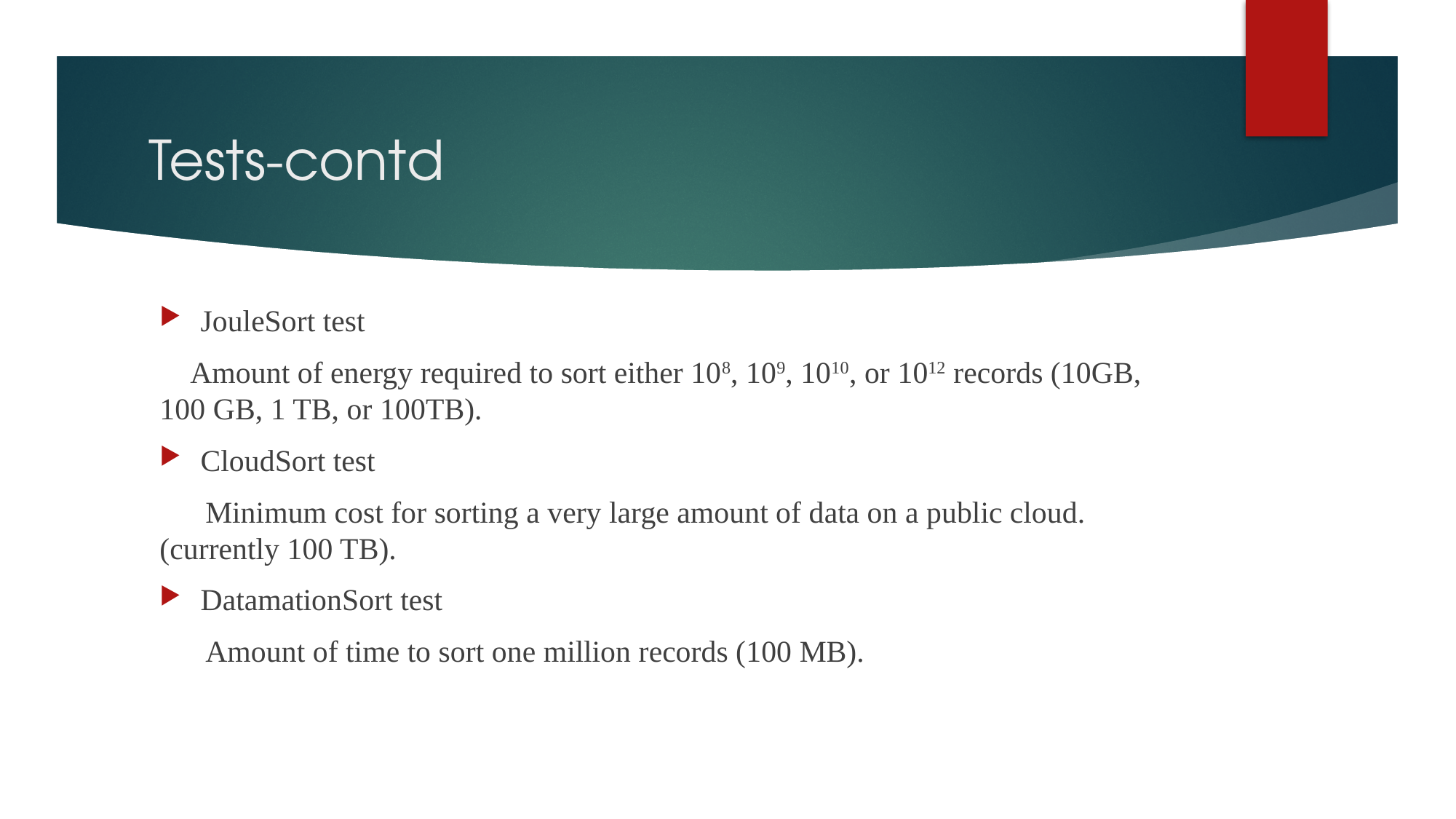

# Tests-contd
JouleSort test
    Amount of energy required to sort either 108, 109, 1010, or 1012 records (10GB, 100 GB, 1 TB, or 100TB).
CloudSort test
      Minimum cost for sorting a very large amount of data on a public cloud. (currently 100 TB).
DatamationSort test
      Amount of time to sort one million records (100 MB).